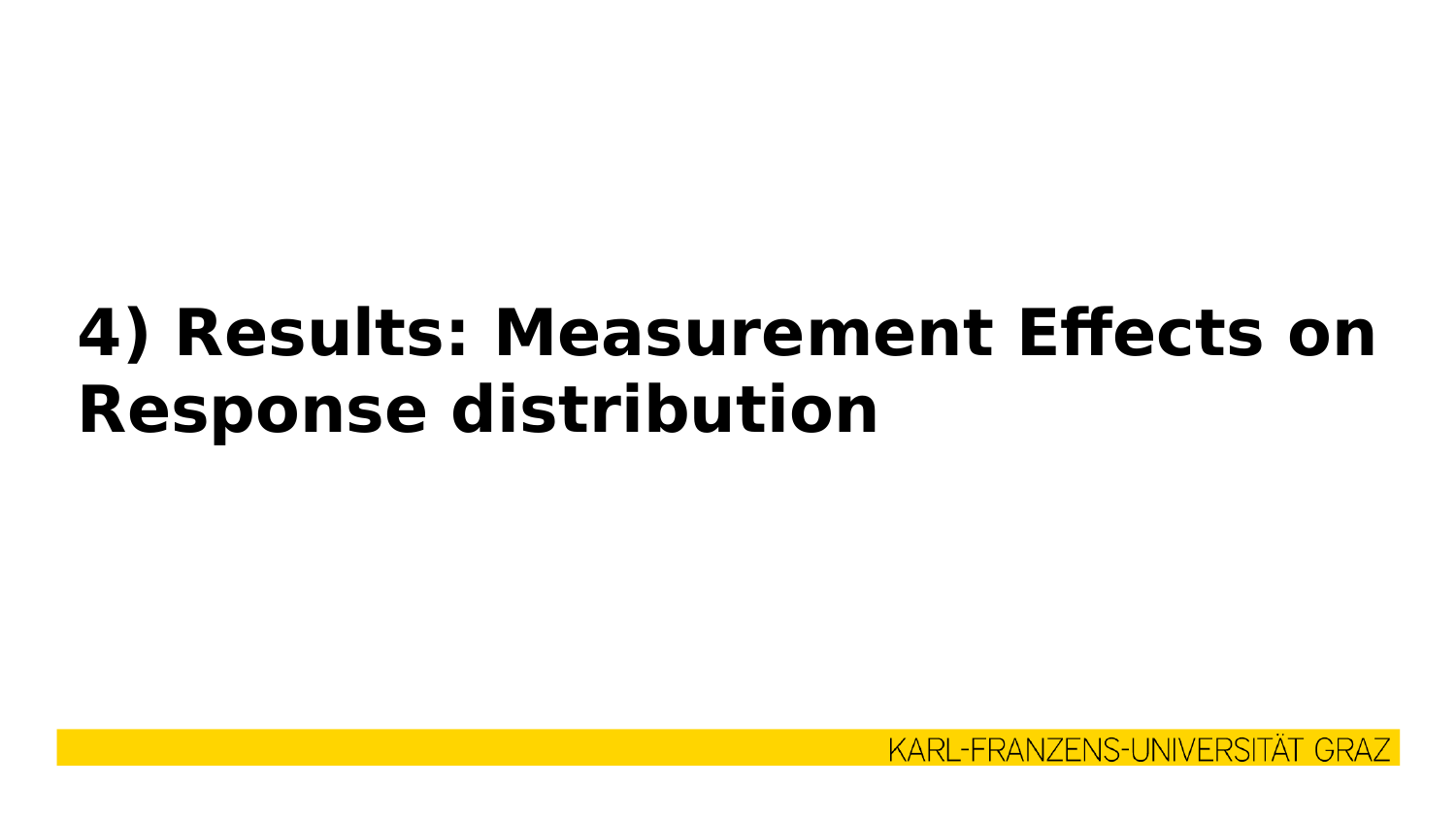

4) Results: Measurement Effects on Response distribution